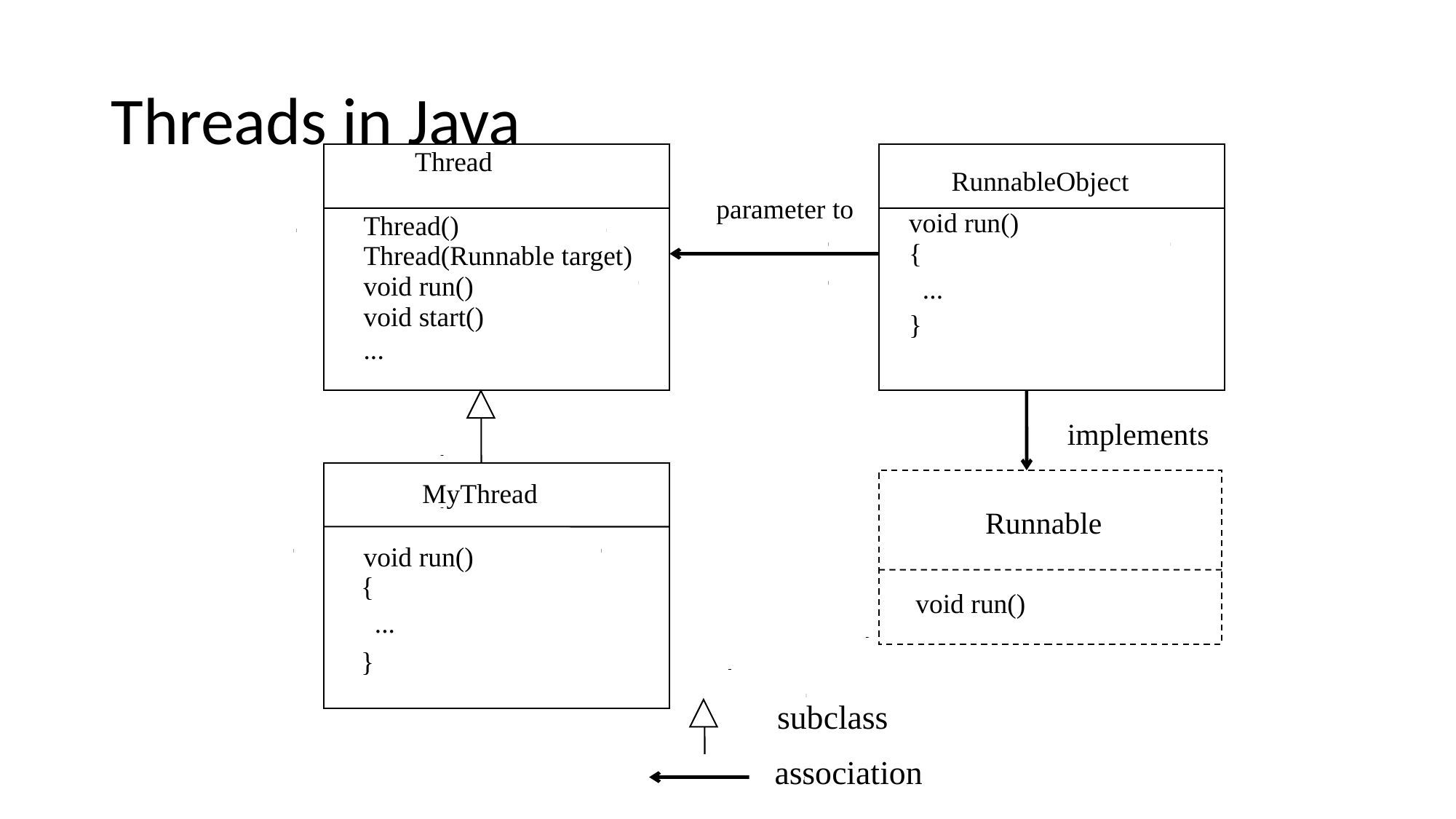

# Threads in Java

Thread

implements

RunnableObject
parameter to
void run()
{
  ...
}
Runnable
void run()

Thread()

Thread(Runnable target)

void run()

void start()
...

MyThread
void run()
{
  ...
}

subclass

association